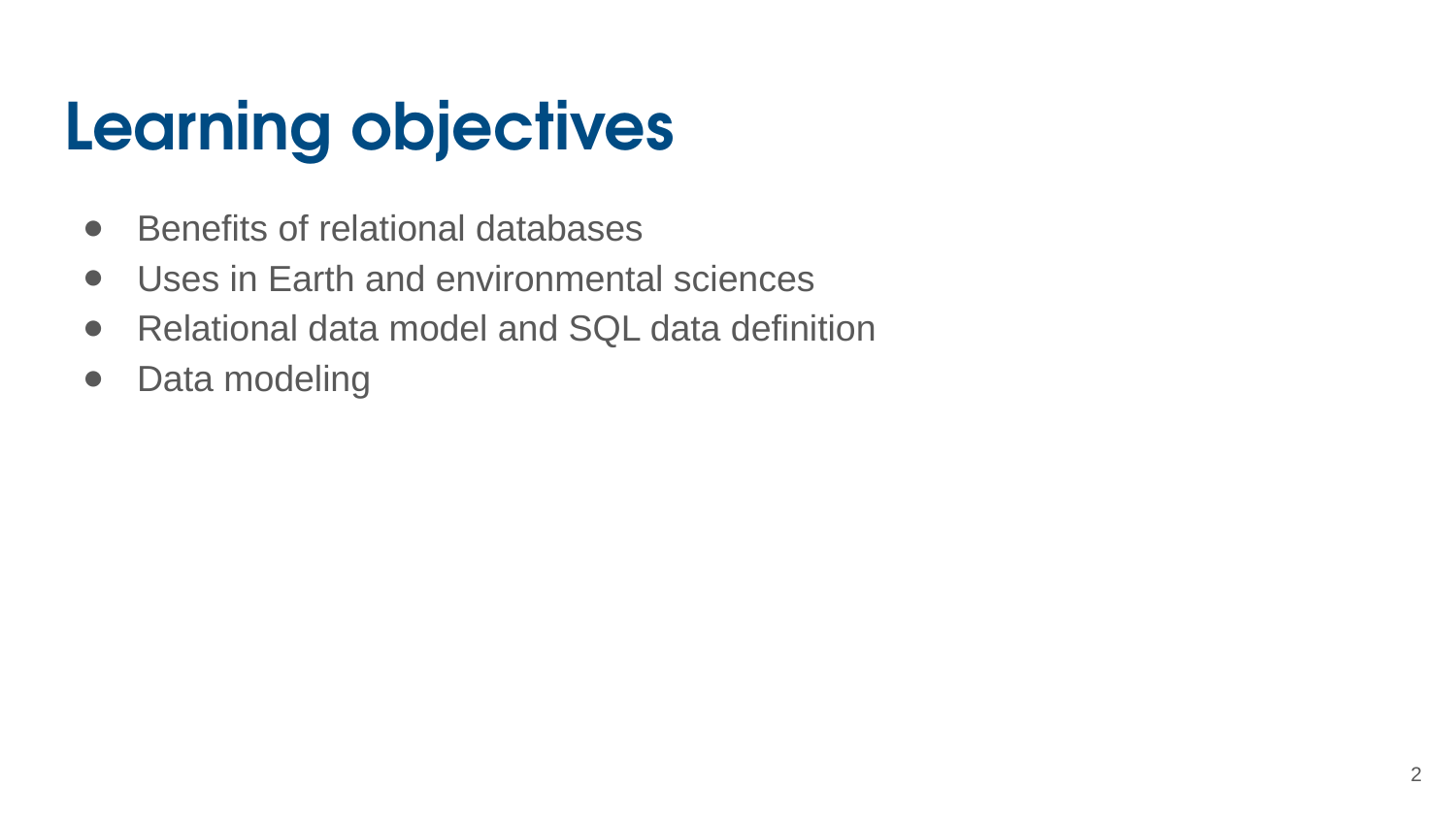

# Learning objectives
Benefits of relational databases
Uses in Earth and environmental sciences
Relational data model and SQL data definition
Data modeling
2